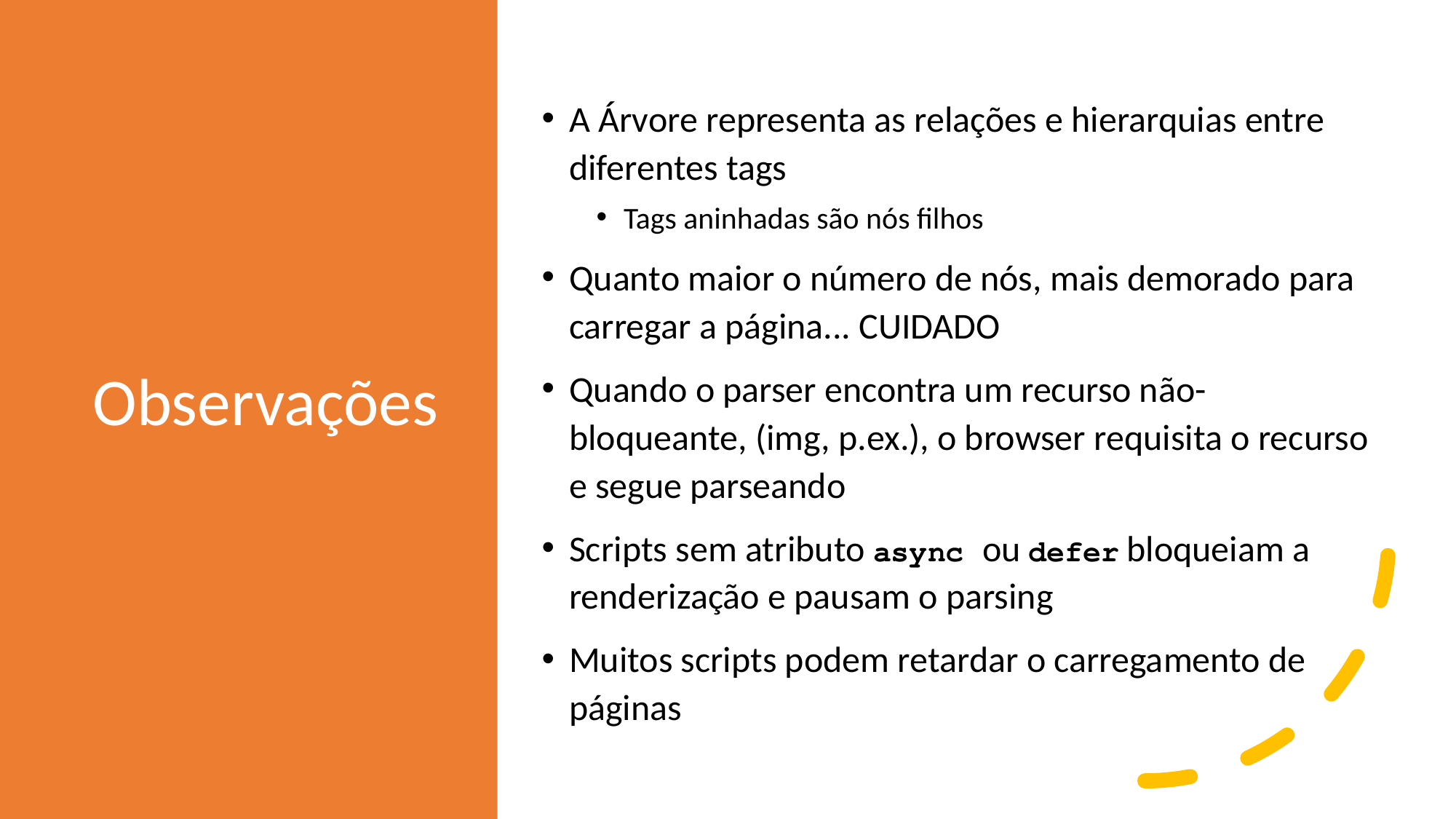

A Árvore representa as relações e hierarquias entre diferentes tags
Tags aninhadas são nós filhos
Quanto maior o número de nós, mais demorado para carregar a página... CUIDADO
Quando o parser encontra um recurso não-bloqueante, (img, p.ex.), o browser requisita o recurso e segue parseando
Scripts sem atributo async ou defer bloqueiam a renderização e pausam o parsing
Muitos scripts podem retardar o carregamento de páginas
# Observações